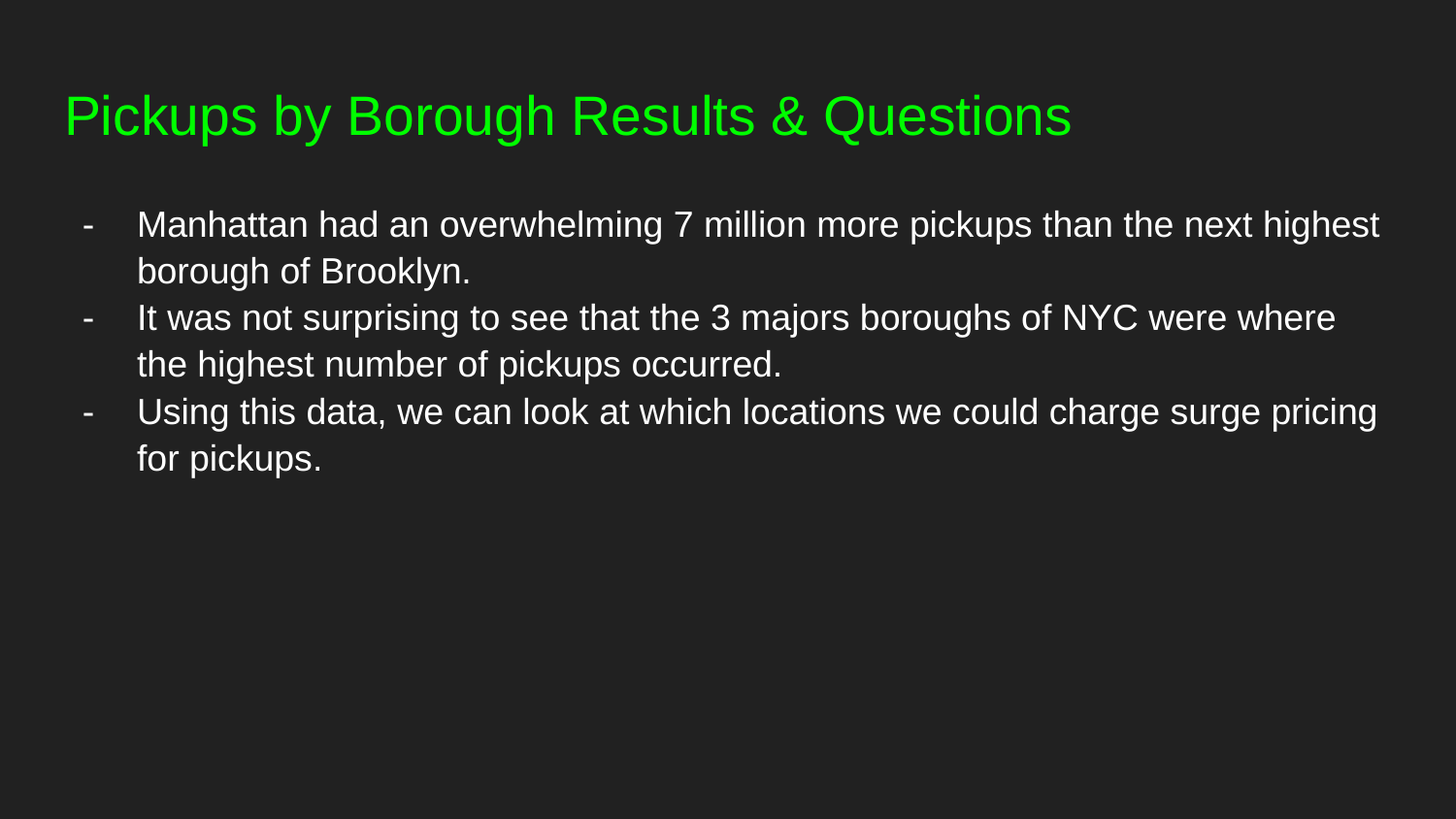

# Pickups by Borough Results & Questions
Manhattan had an overwhelming 7 million more pickups than the next highest borough of Brooklyn.
It was not surprising to see that the 3 majors boroughs of NYC were where the highest number of pickups occurred.
Using this data, we can look at which locations we could charge surge pricing for pickups.